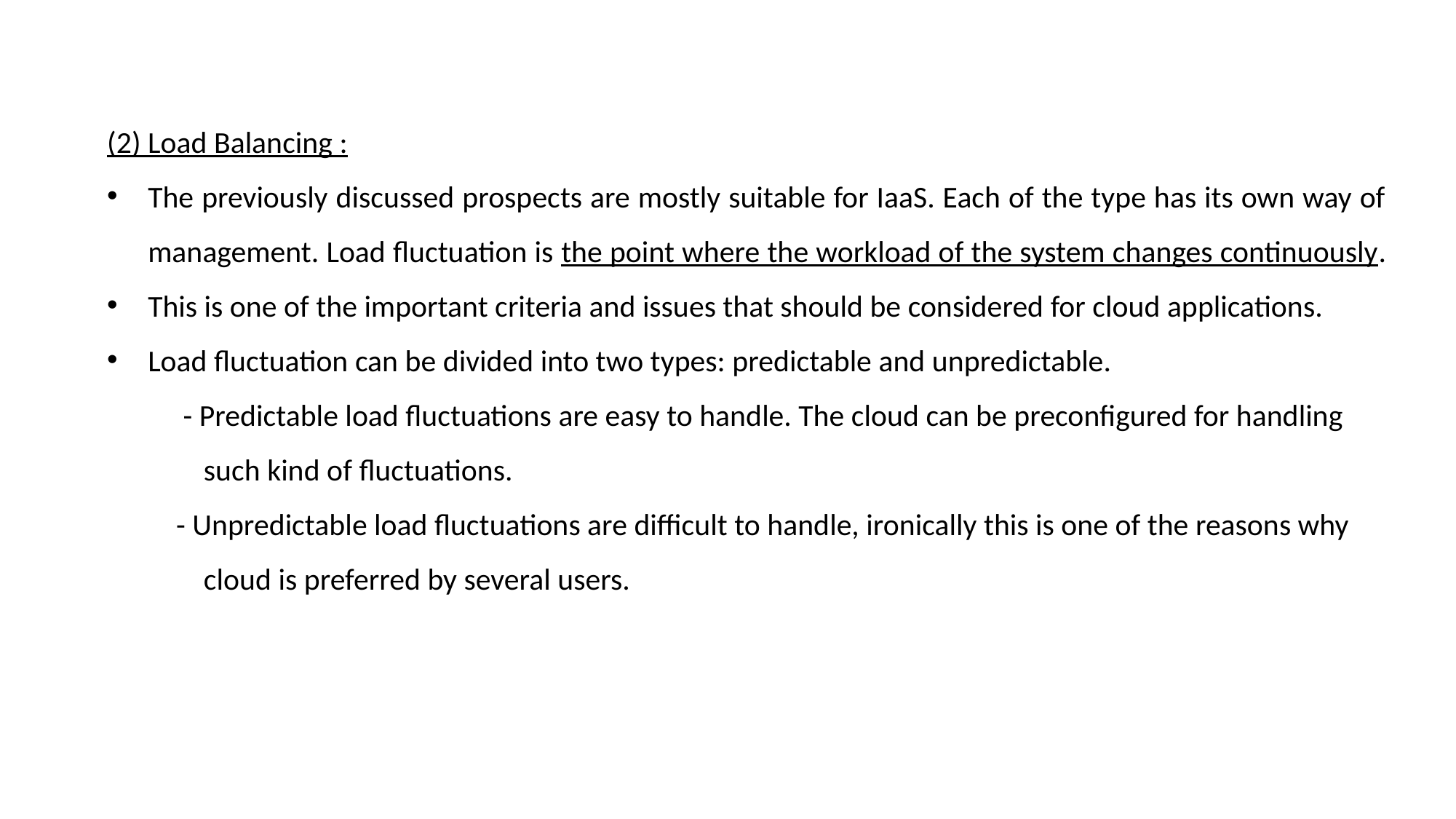

(2) Load Balancing :
The previously discussed prospects are mostly suitable for IaaS. Each of the type has its own way of management. Load fluctuation is the point where the workload of the system changes continuously.
This is one of the important criteria and issues that should be considered for cloud applications.
Load fluctuation can be divided into two types: predictable and unpredictable.
           - Predictable load fluctuations are easy to handle. The cloud can be preconfigured for handling
              such kind of fluctuations.
          - Unpredictable load fluctuations are difficult to handle, ironically this is one of the reasons why
              cloud is preferred by several users.